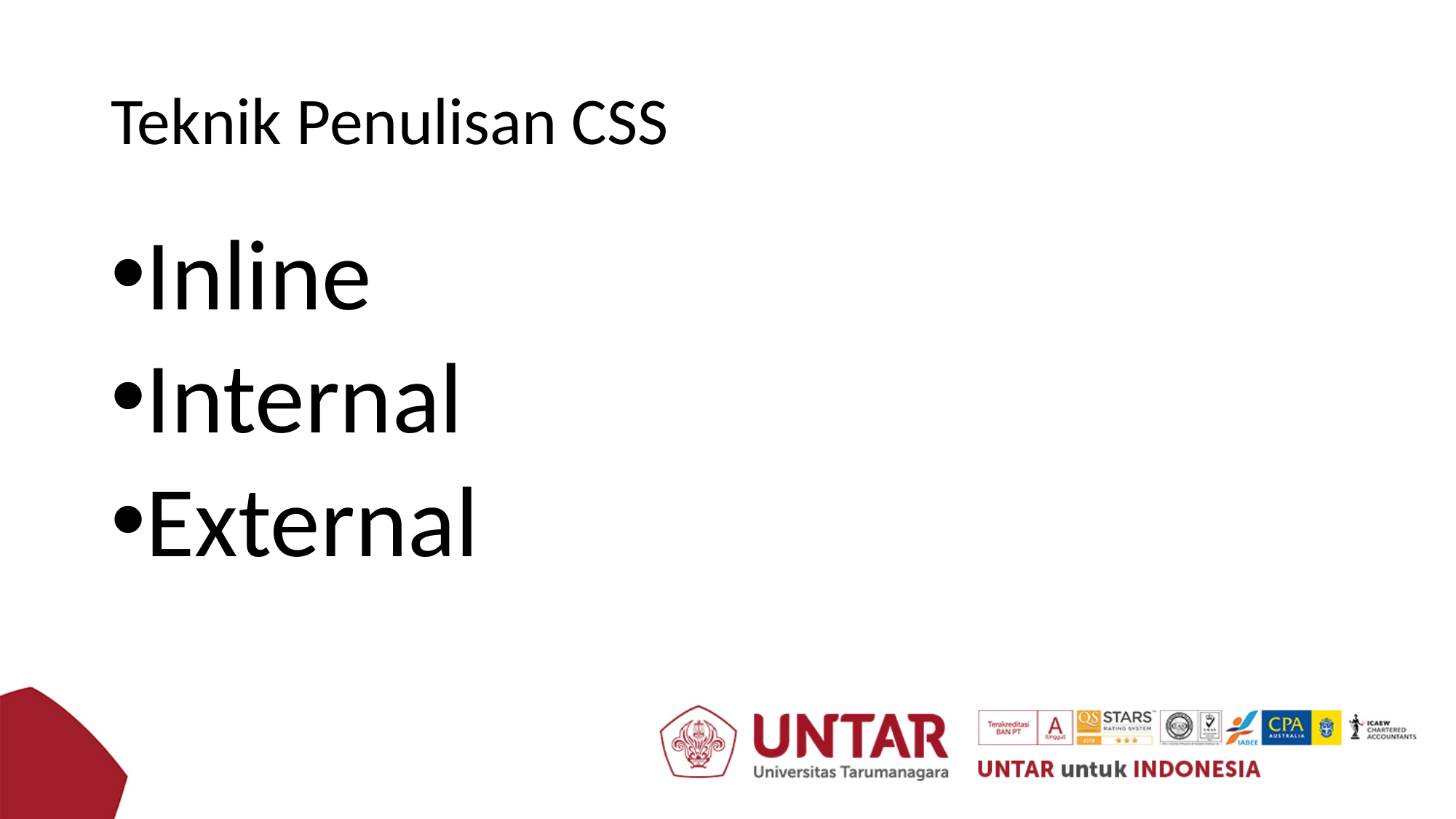

# Teknik Penulisan CSS
Inline
Internal
External